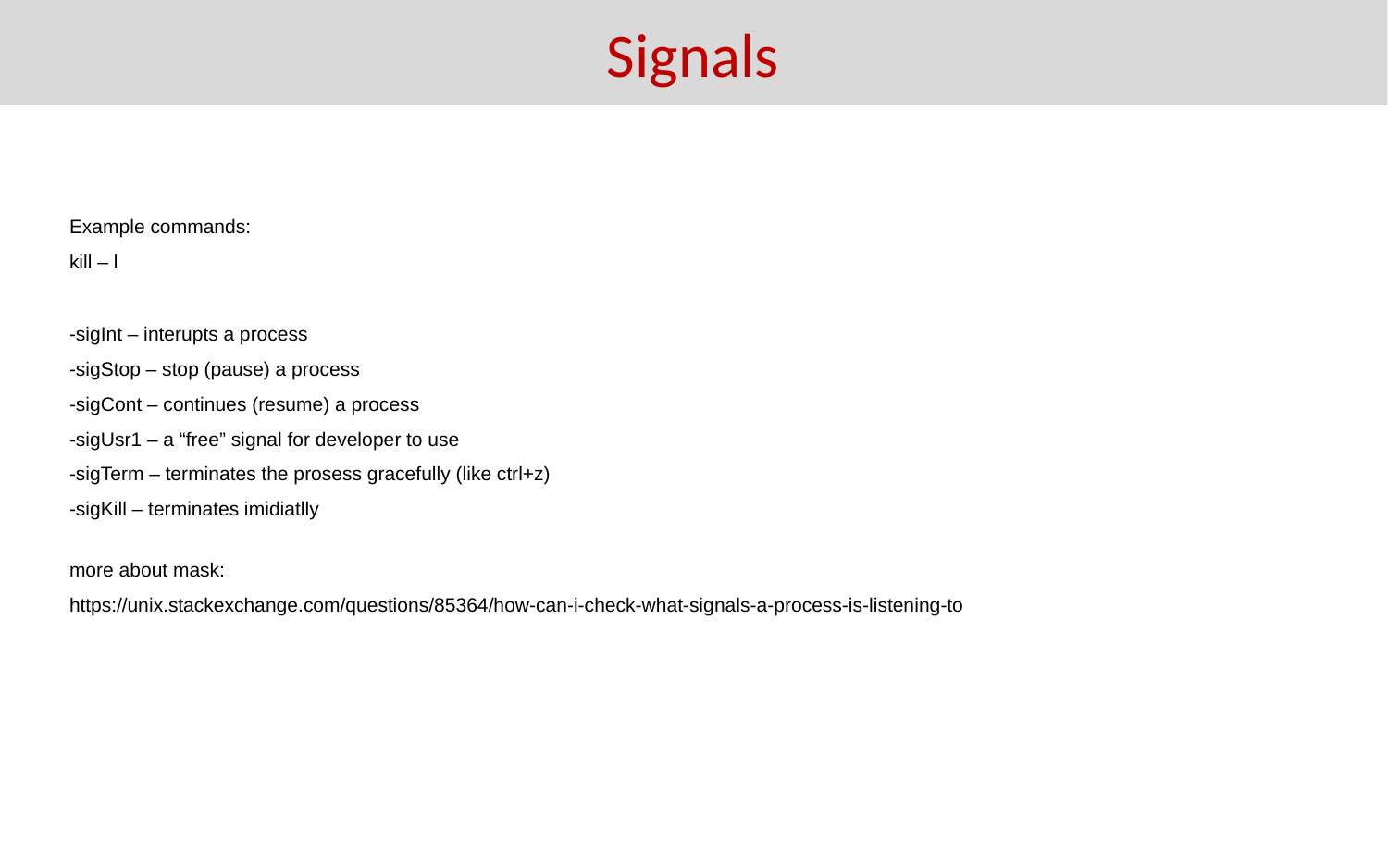

Signals
Example commands:
kill – l
-sigInt – interupts a process
-sigStop – stop (pause) a process
-sigCont – continues (resume) a process
-sigUsr1 – a “free” signal for developer to use
-sigTerm – terminates the prosess gracefully (like ctrl+z)
-sigKill – terminates imidiatlly
more about mask:
https://unix.stackexchange.com/questions/85364/how-can-i-check-what-signals-a-process-is-listening-to